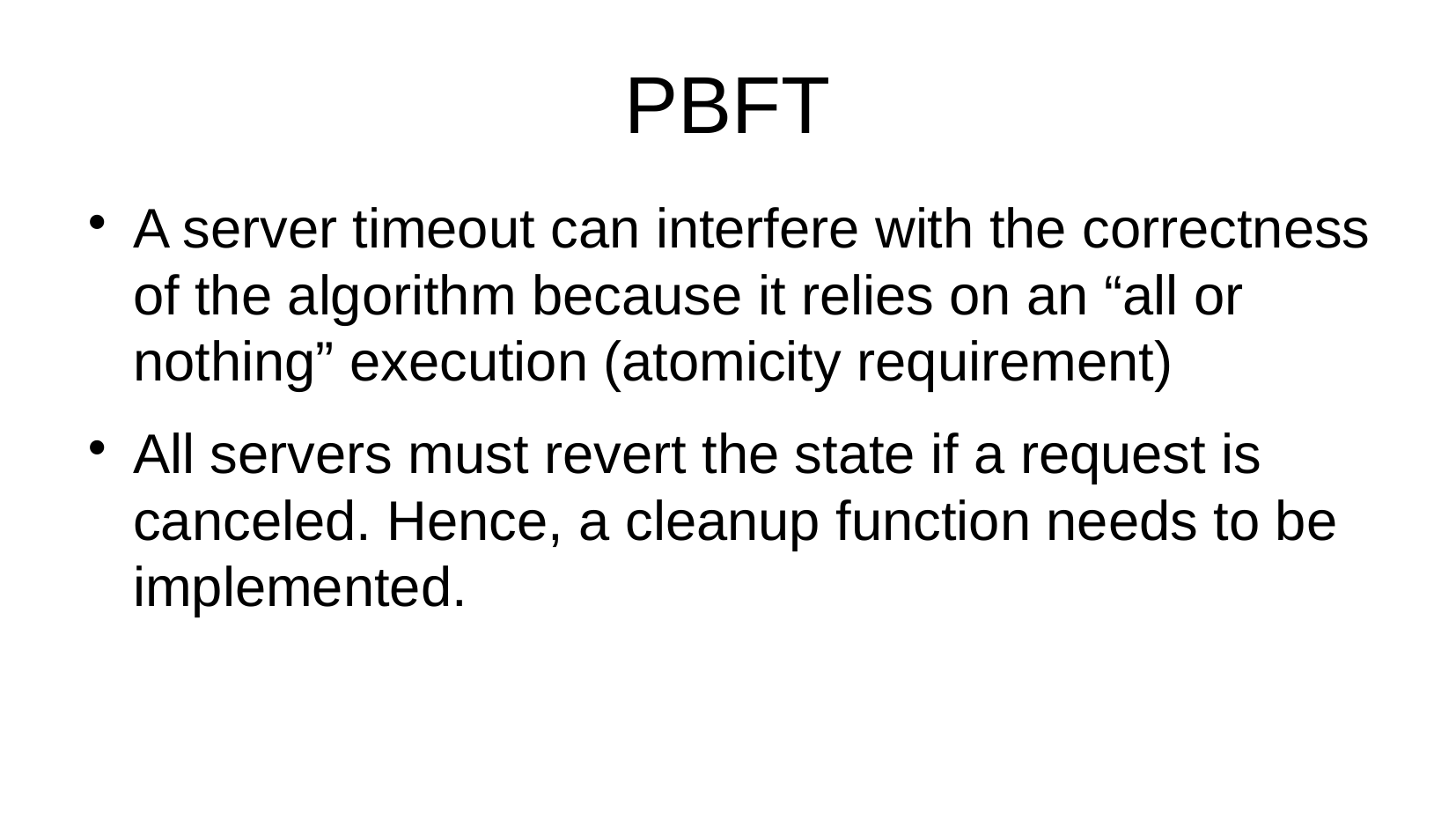

# PBFT
A server timeout can interfere with the correctness of the algorithm because it relies on an “all or nothing” execution (atomicity requirement)
All servers must revert the state if a request is canceled. Hence, a cleanup function needs to be implemented.